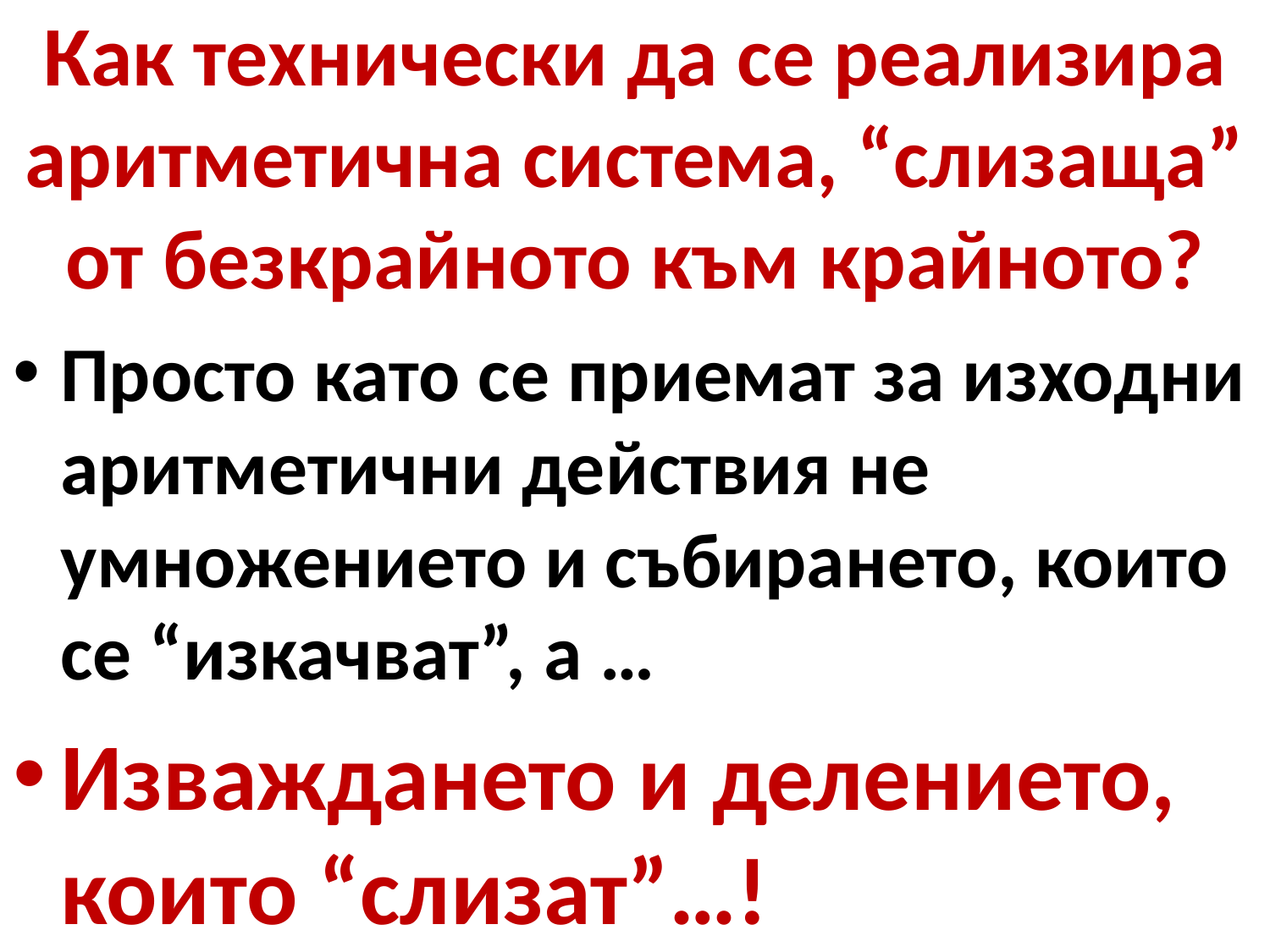

# Как технически да се реализира аритметична система, “слизаща” от безкрайното към крайното?
Просто като се приемат за изходни аритметични действия не умножението и събирането, които се “изкачват”, а …
Изваждането и делението, които “слизат”…!